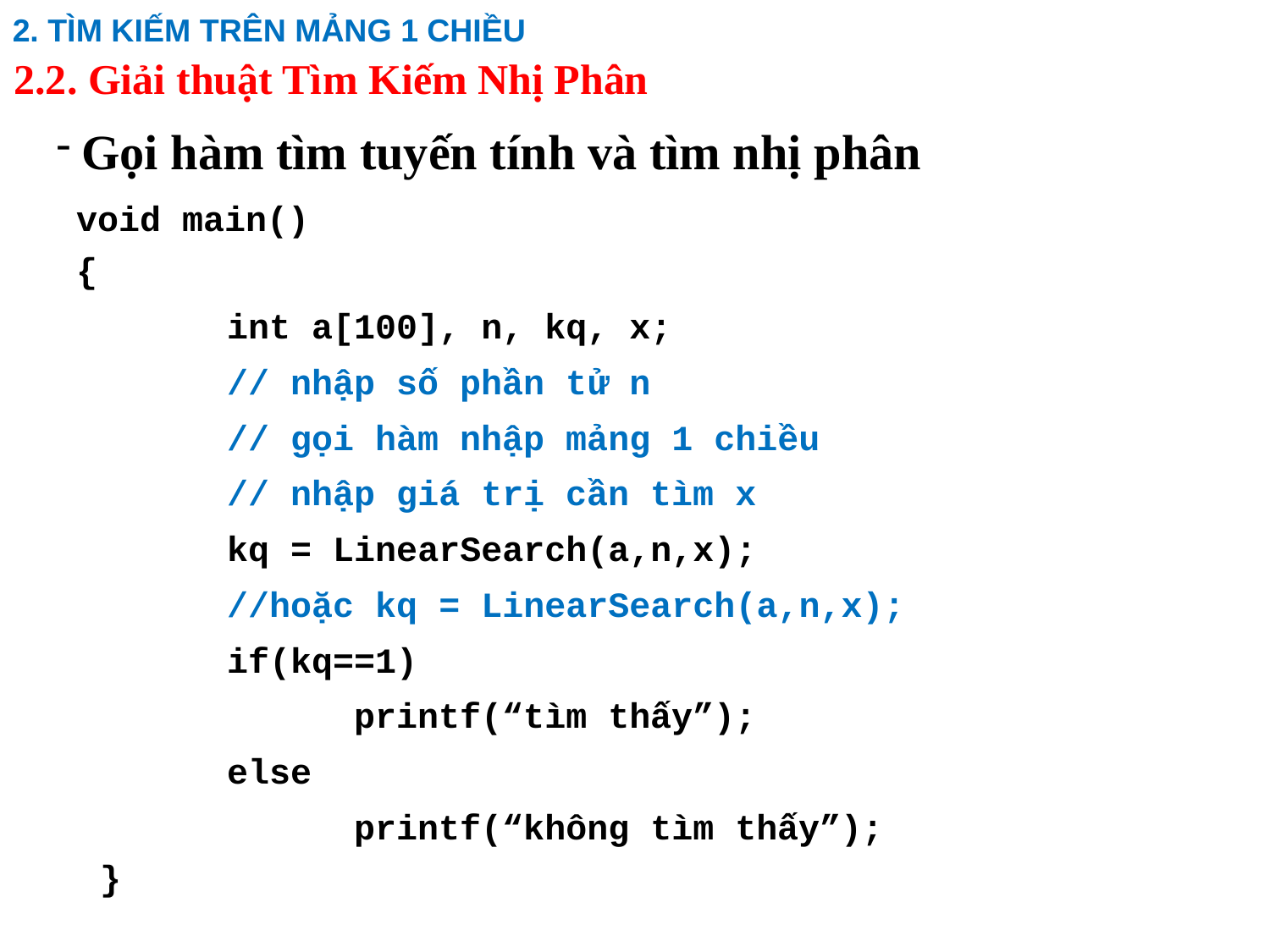

2. TÌM KIẾM TRÊN MẢNG 1 CHIỀU
2.2. Giải thuật Tìm Kiếm Nhị Phân
# Gọi hàm tìm tuyến tính và tìm nhị phân
void main()
{
		int a[100], n, kq, x;
		// nhập số phần tử n
		// gọi hàm nhập mảng 1 chiều
		// nhập giá trị cần tìm x
		kq = LinearSearch(a,n,x);
		//hoặc kq = LinearSearch(a,n,x);
		if(kq==1)
			printf(“tìm thấy”);
		else
			printf(“không tìm thấy”);
	}